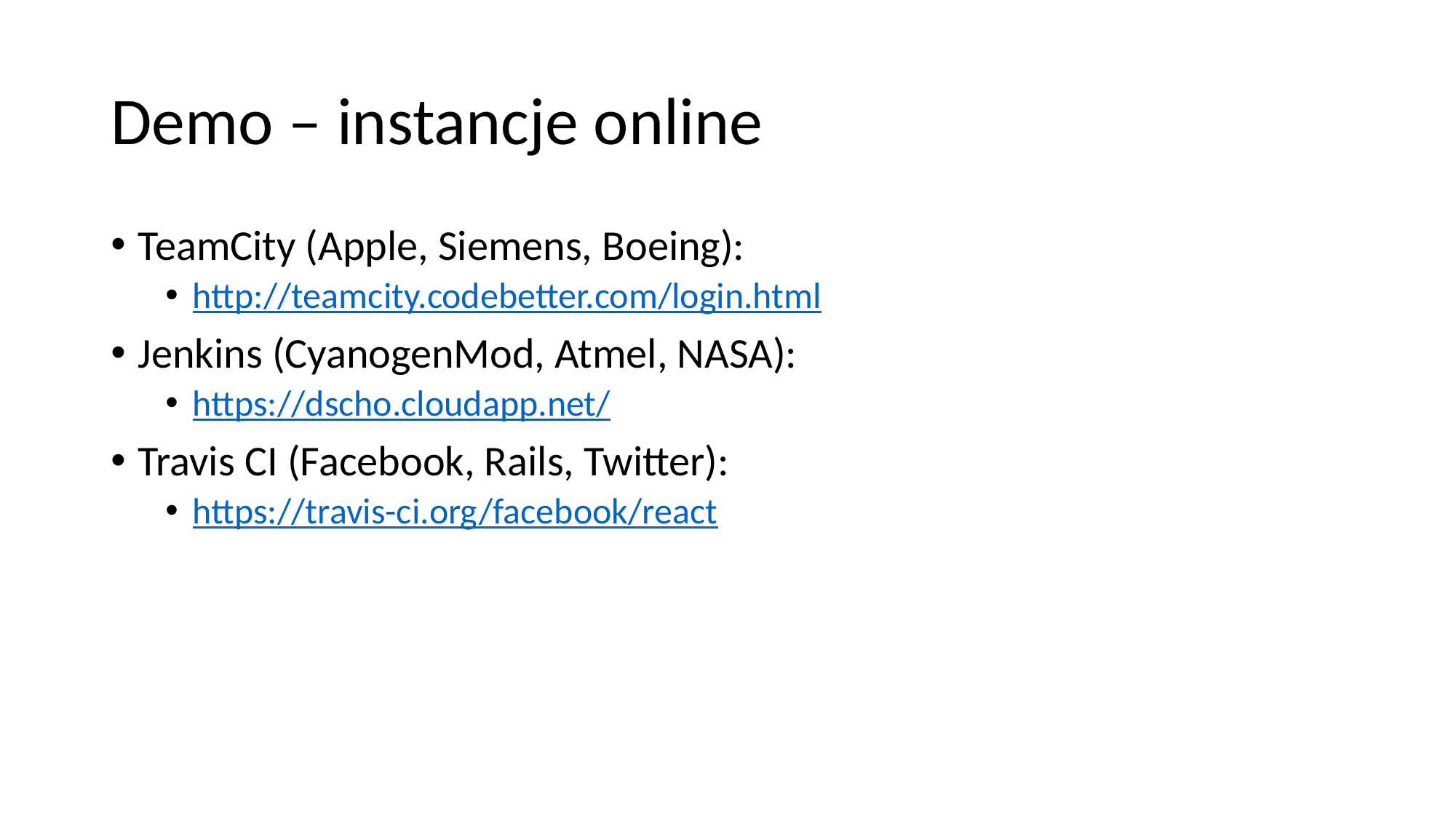

# Demo – instancje online
TeamCity (Apple, Siemens, Boeing):
http://teamcity.codebetter.com/login.html
Jenkins (CyanogenMod, Atmel, NASA):
https://dscho.cloudapp.net/
Travis CI (Facebook, Rails, Twitter):
https://travis-ci.org/facebook/react